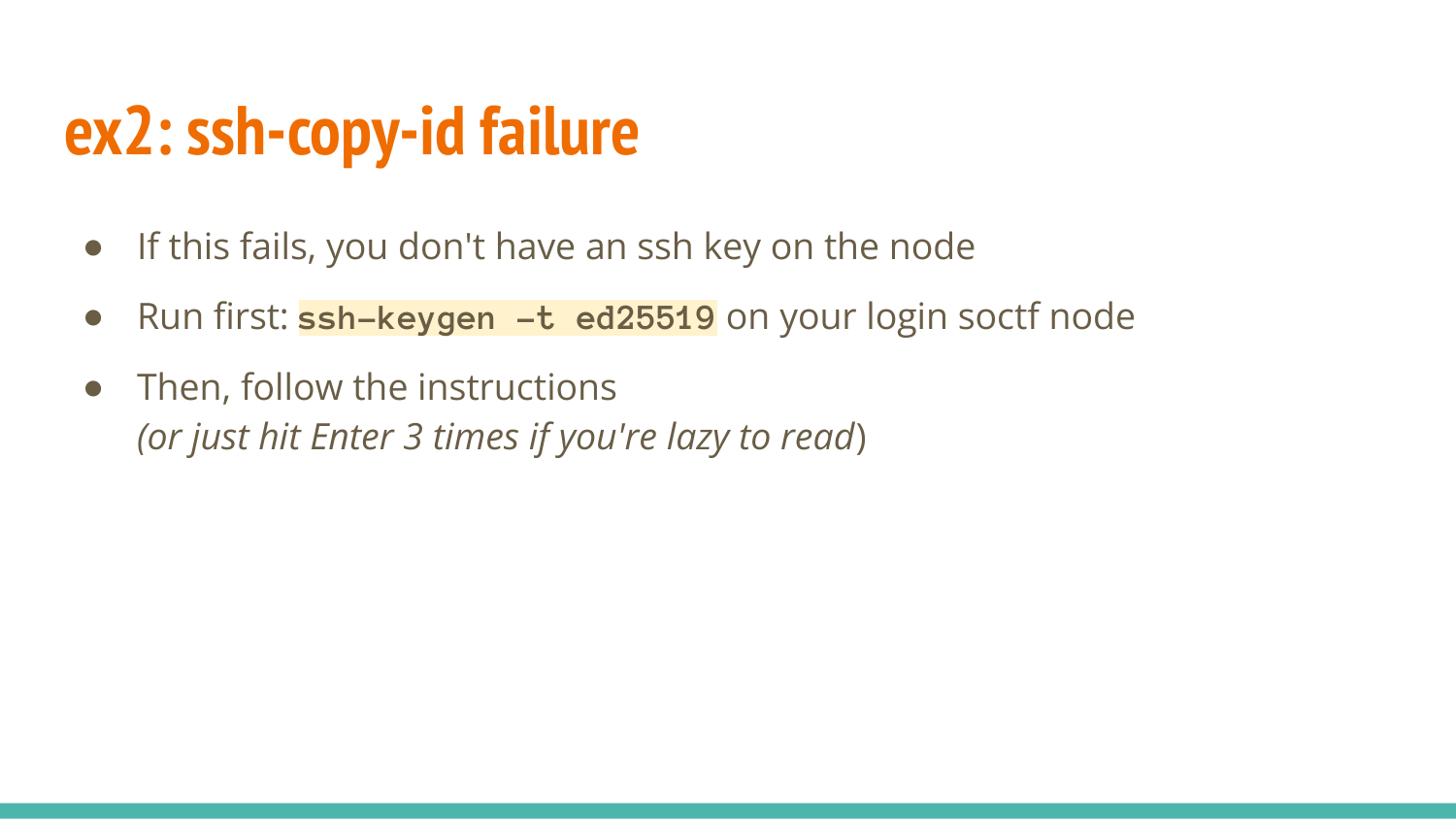

# ex2: ssh-copy-id failure
If this fails, you don't have an ssh key on the node
Run first: ssh-keygen -t ed25519 on your login soctf node
Then, follow the instructions
(or just hit Enter 3 times if you're lazy to read)